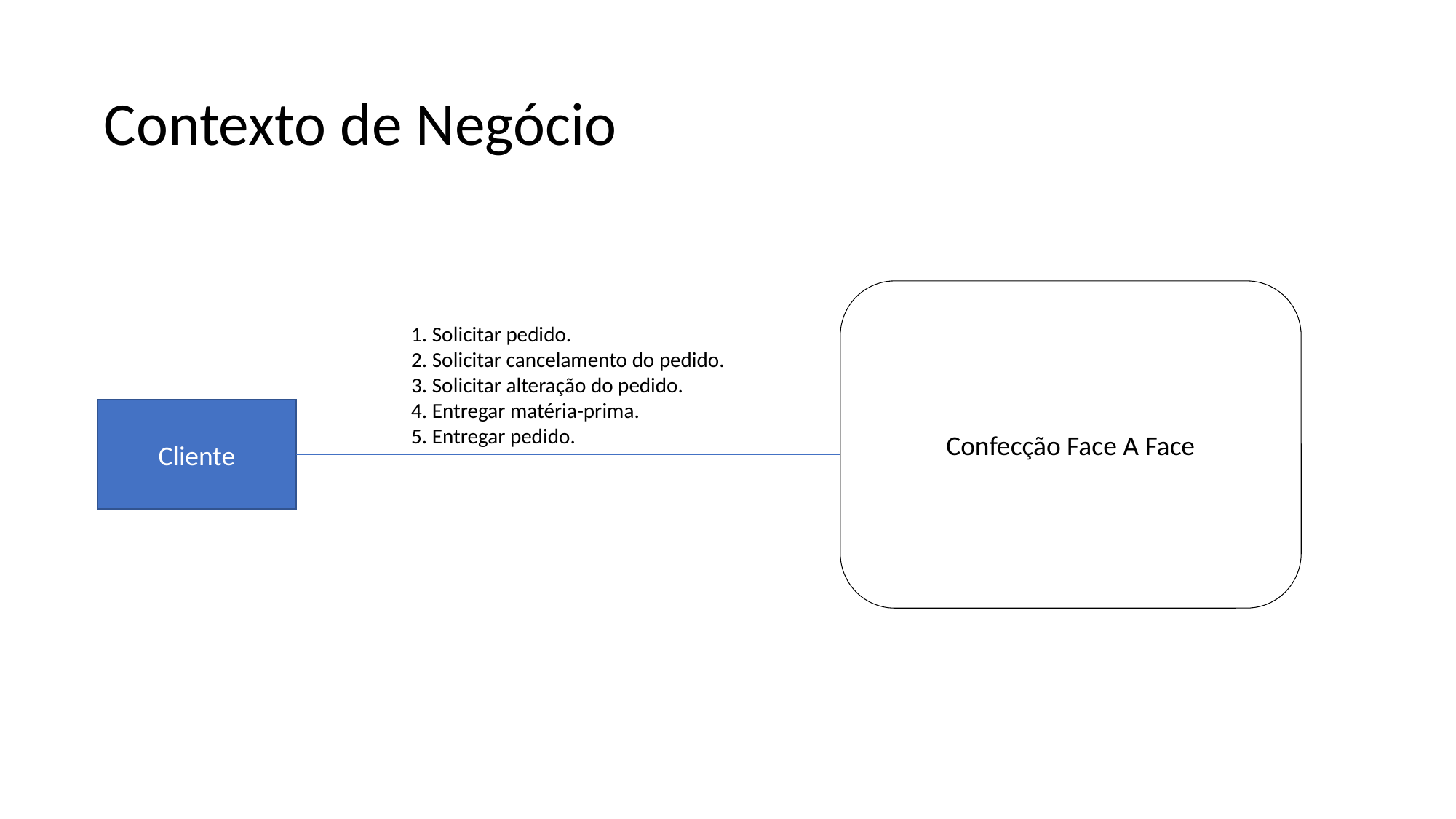

# Contexto de Negócio
Confecção Face A Face
1. Solicitar pedido.
2. Solicitar cancelamento do pedido.
3. Solicitar alteração do pedido.
4. Entregar matéria-prima.
5. Entregar pedido.
Cliente